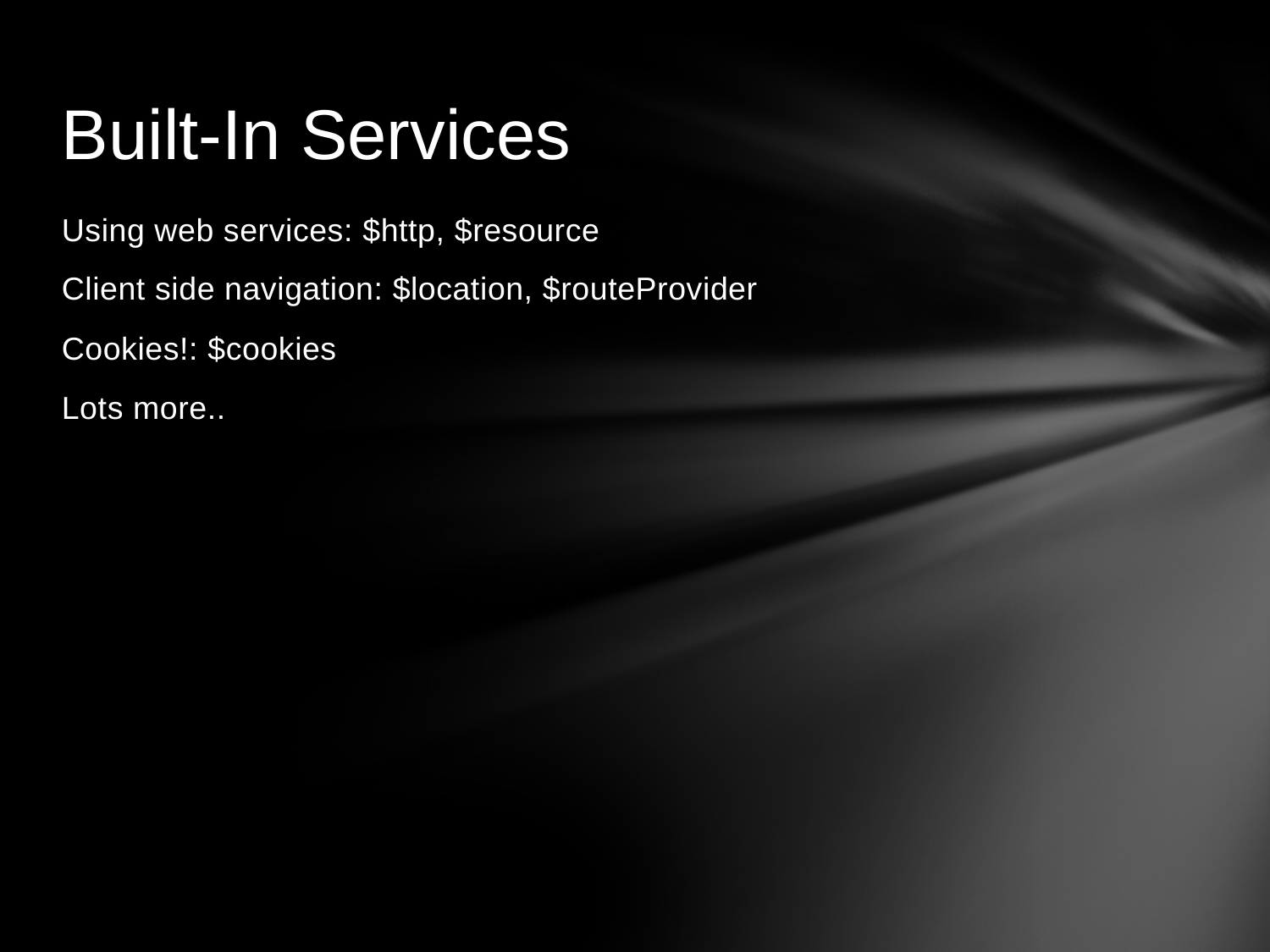

# Built-In Services
Using web services: $http, $resource
Client side navigation: $location, $routeProvider
Cookies!: $cookies
Lots more..